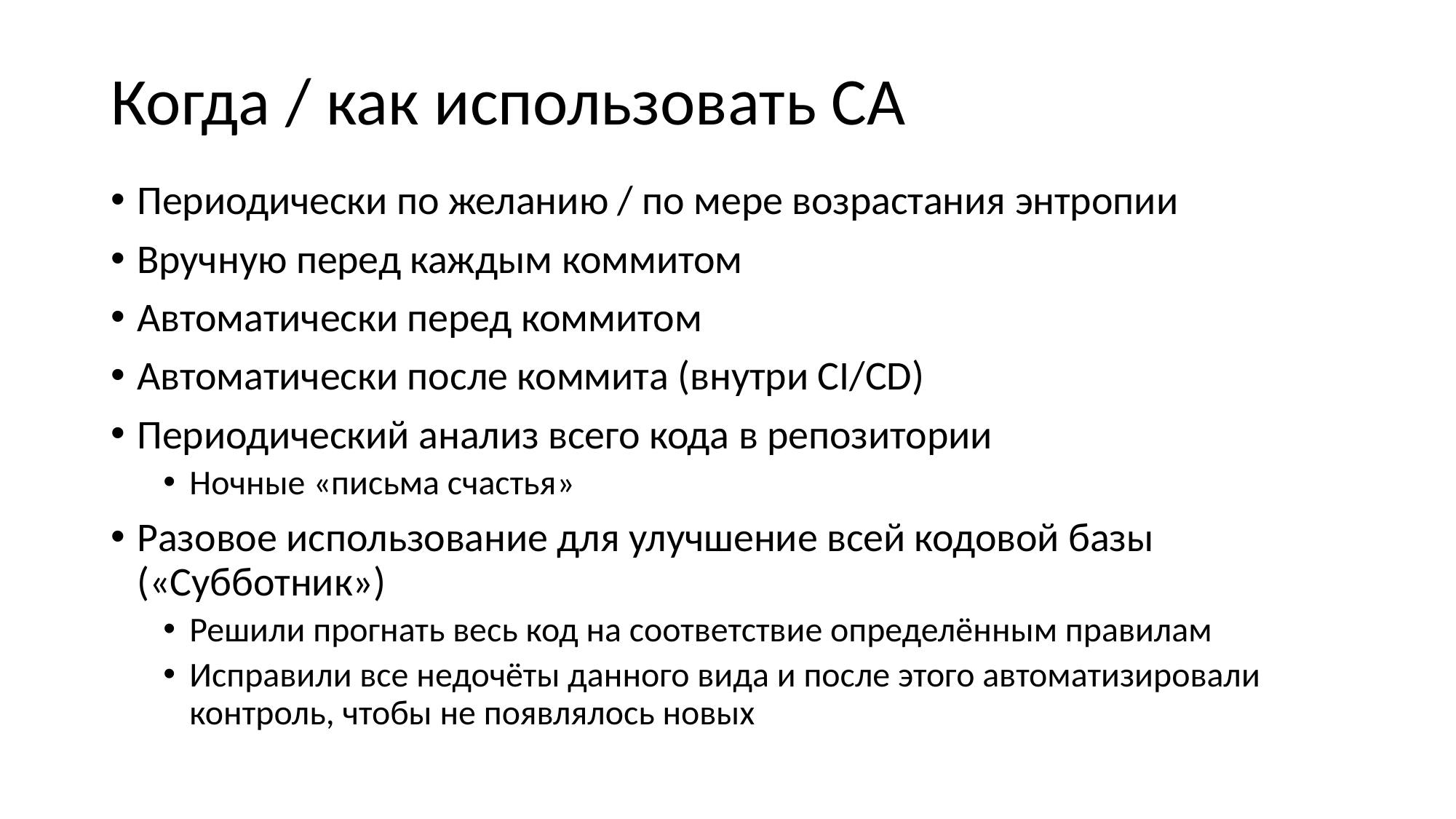

# Когда / как использовать СА
Периодически по желанию / по мере возрастания энтропии
Вручную перед каждым коммитом
Автоматически перед коммитом
Автоматически после коммита (внутри CI/CD)
Периодический анализ всего кода в репозитории
Ночные «письма счастья»
Разовое использование для улучшение всей кодовой базы («Субботник»)
Решили прогнать весь код на соответствие определённым правилам
Исправили все недочёты данного вида и после этого автоматизировали контроль, чтобы не появлялось новых